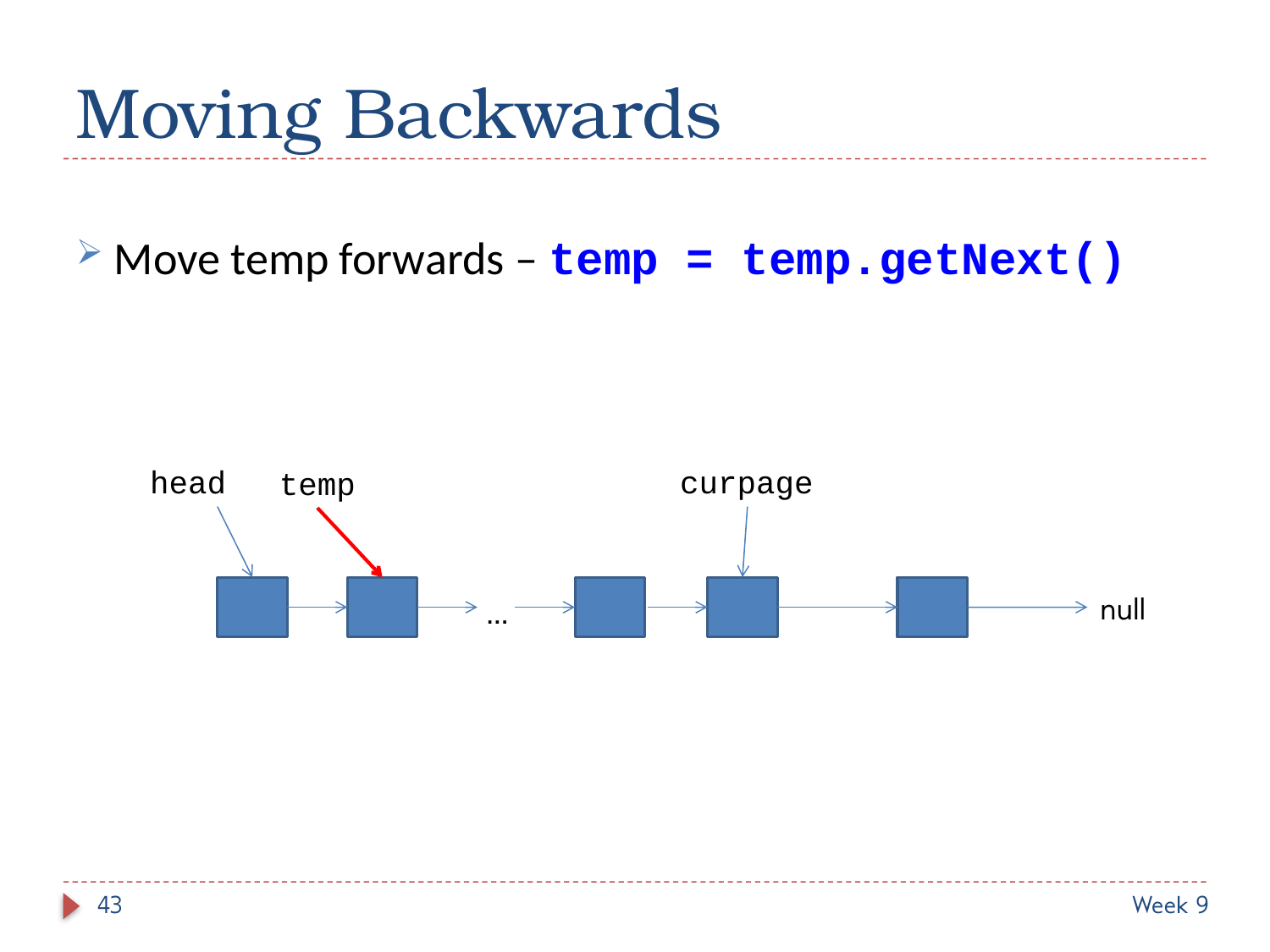

# Moving Backwards
Move temp forwards – temp = temp.getNext()

curpage
head
temp

null
…
43
Week 9